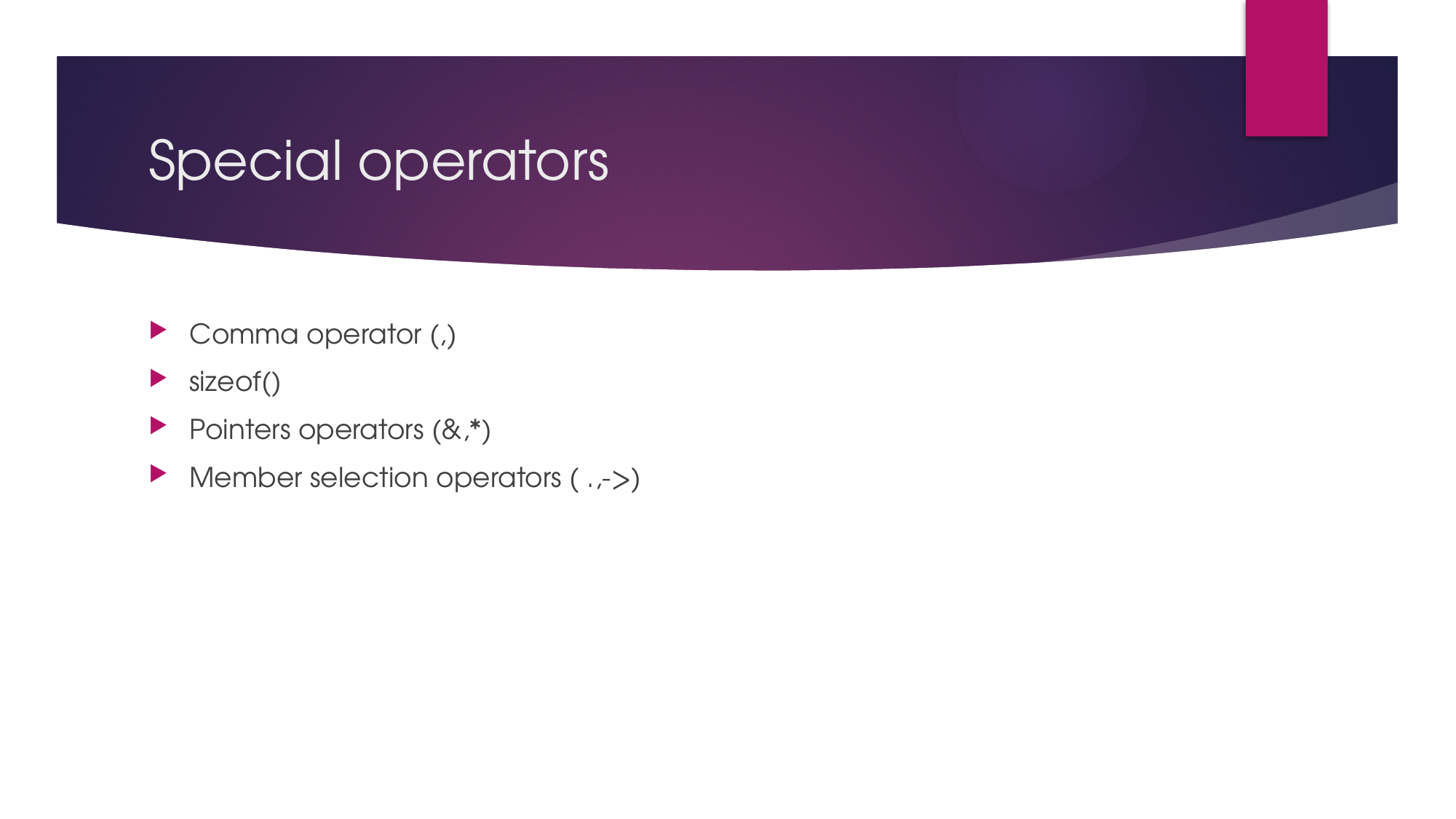

# Special operators
Comma operator (,)
sizeof()
Pointers operators (&,*)
Member selection operators ( .,->)